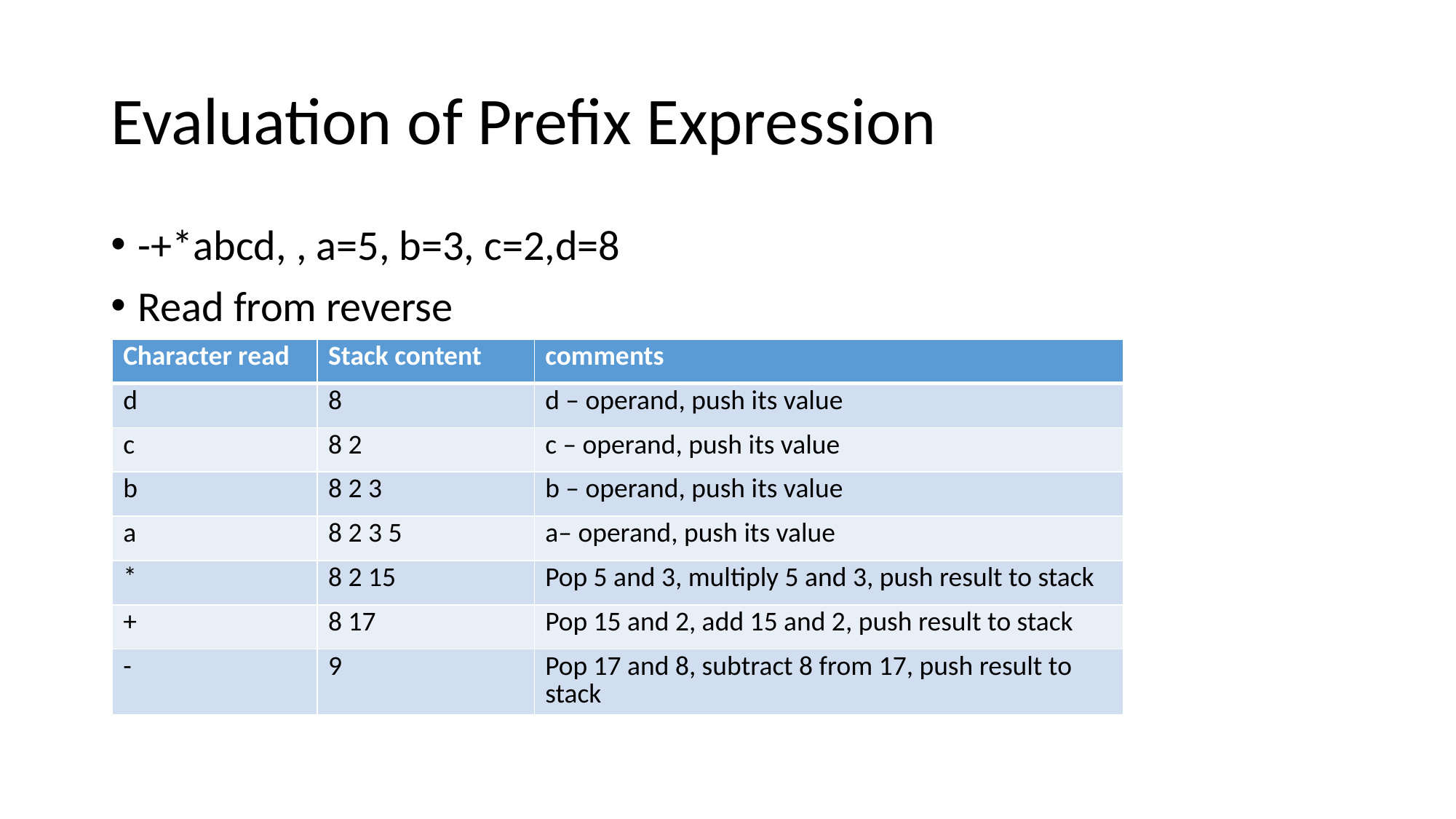

# Evaluation of Prefix Expression
-+*abcd, , a=5, b=3, c=2,d=8
Read from reverse
| Character read | Stack content | comments |
| --- | --- | --- |
| d | 8 | d – operand, push its value |
| c | 8 2 | c – operand, push its value |
| b | 8 2 3 | b – operand, push its value |
| a | 8 2 3 5 | a– operand, push its value |
| \* | 8 2 15 | Pop 5 and 3, multiply 5 and 3, push result to stack |
| + | 8 17 | Pop 15 and 2, add 15 and 2, push result to stack |
| - | 9 | Pop 17 and 8, subtract 8 from 17, push result to stack |